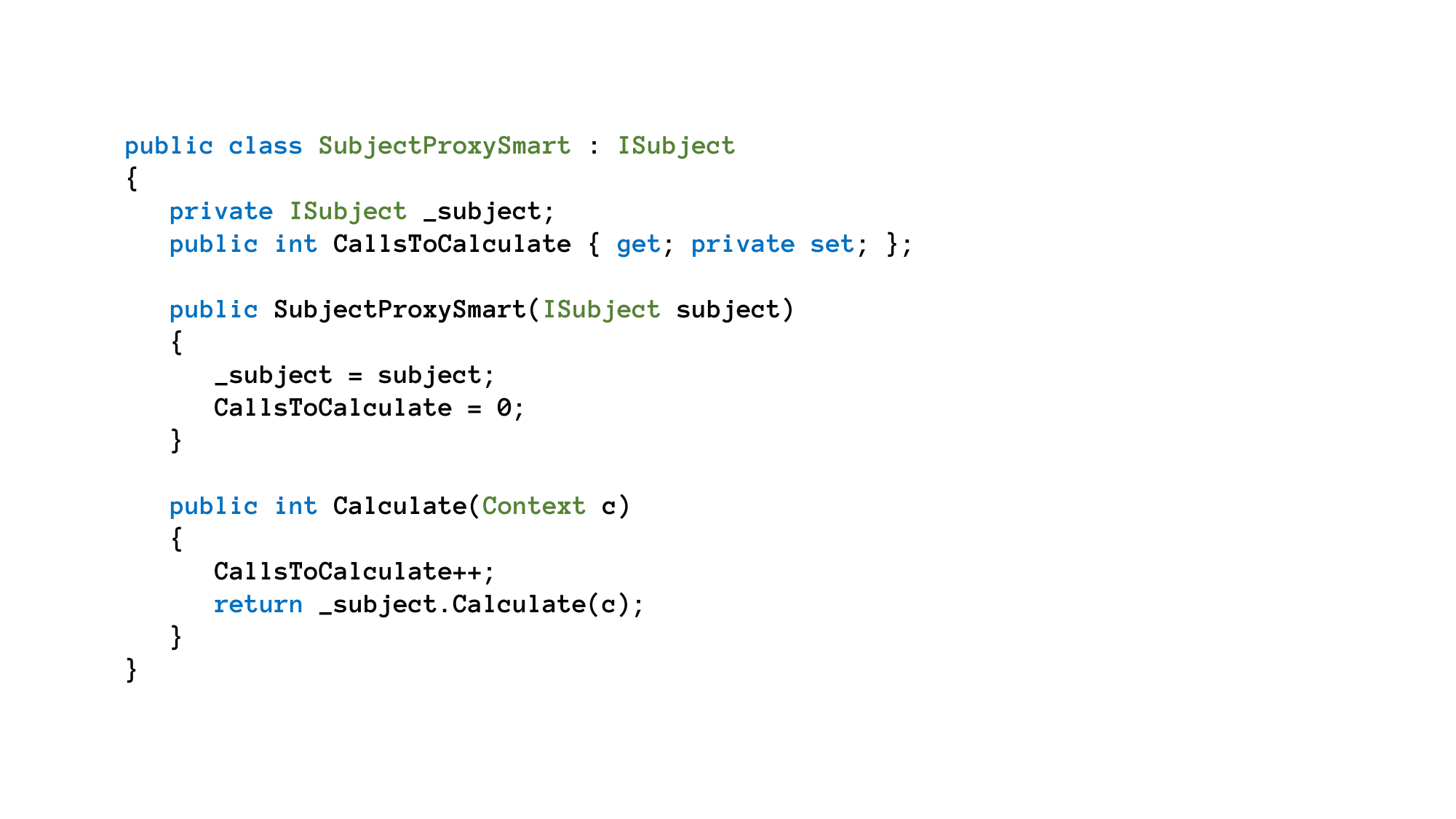

public class SubjectProxySmart : ISubject
{
   private ISubject _subject;
   public int CallsToCalculate { get; private set; };

   public SubjectProxySmart(ISubject subject)
   {
      _subject = subject;
      CallsToCalculate = 0;
   }

   public int Calculate(Context c)
   {
      CallsToCalculate++;
      return _subject.Calculate(c);
   }
}